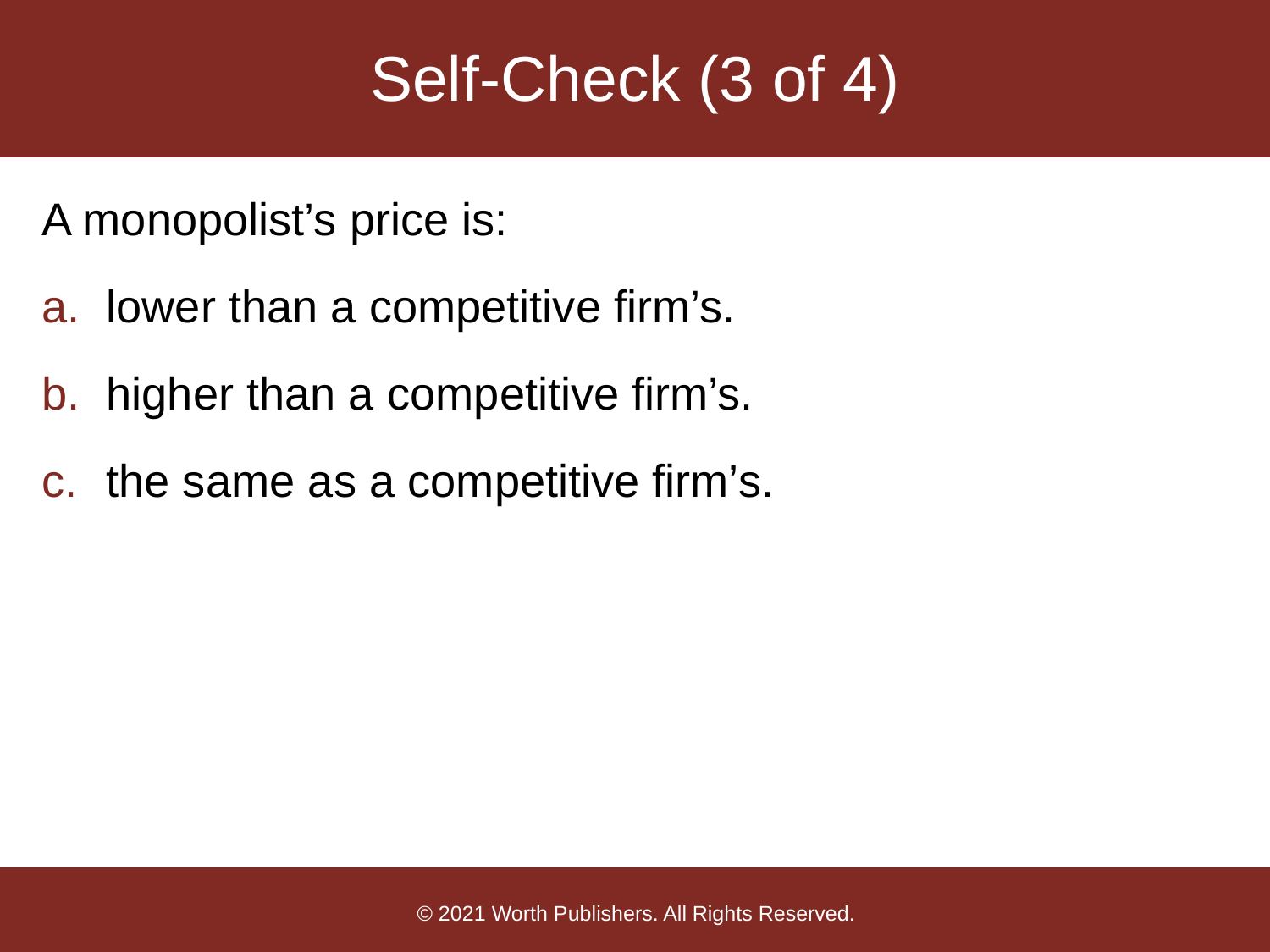

# Self-Check (3 of 4)
A monopolist’s price is:
lower than a competitive firm’s.
higher than a competitive firm’s.
the same as a competitive firm’s.